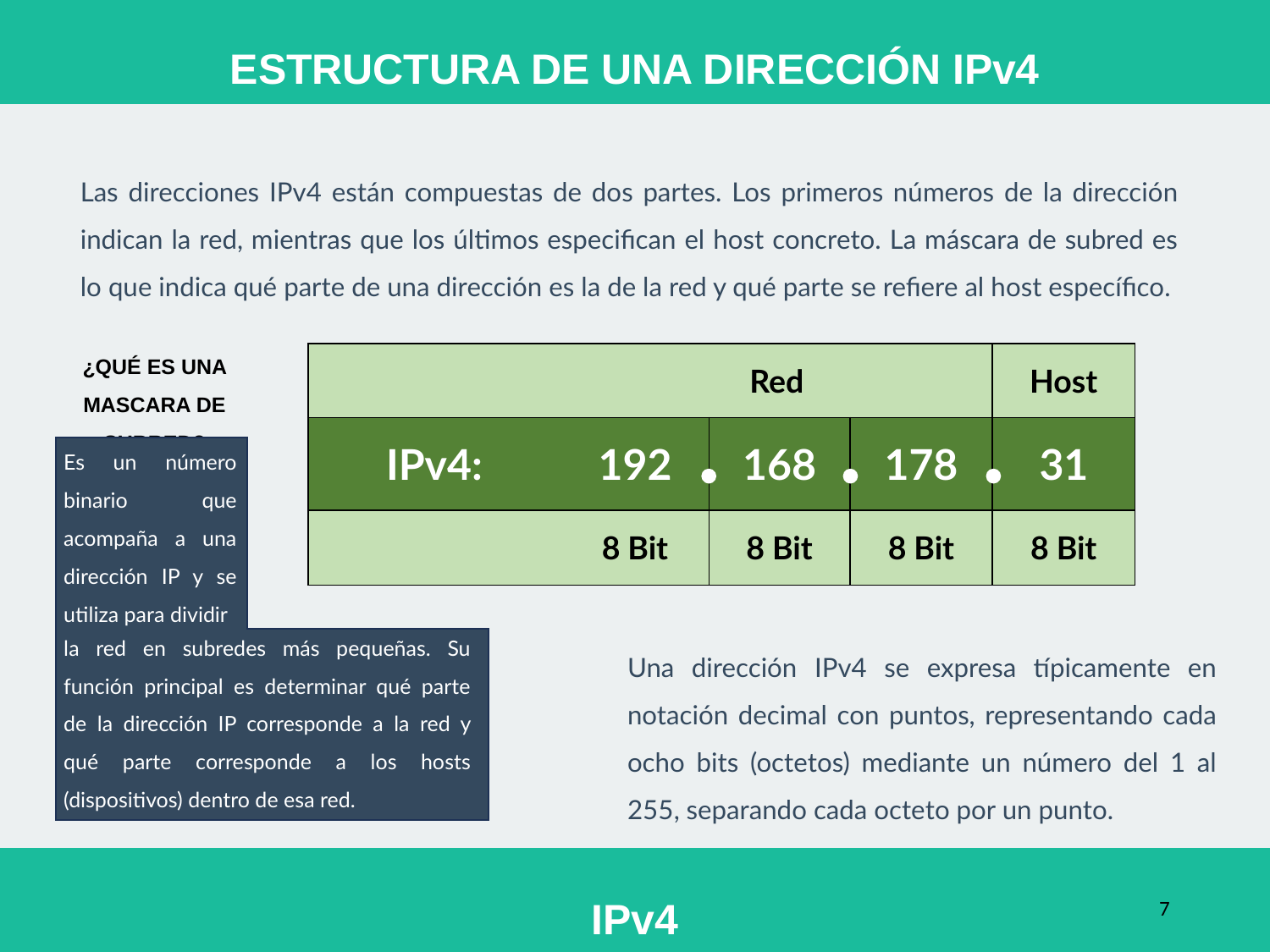

ESTRUCTURA DE UNA DIRECCIÓN IPv4
Las direcciones IPv4 están compuestas de dos partes. Los primeros números de la dirección indican la red, mientras que los últimos especifican el host concreto. La máscara de subred es lo que indica qué parte de una dirección es la de la red y qué parte se refiere al host específico.
¿QUÉ ES UNA MASCARA DE SUBRED?
|  | Red |  |  | Host |
| --- | --- | --- | --- | --- |
| IPv4: | 192 | 168 | 178 | 31 |
|  | 8 Bit | 8 Bit | 8 Bit | 8 Bit |
Es un número binario que acompaña a una dirección IP y se utiliza para dividir

la red en subredes más pequeñas. Su función principal es determinar qué parte de la dirección IP corresponde a la red y qué parte corresponde a los hosts (dispositivos) dentro de esa red.
Una dirección IPv4 se expresa típicamente en notación decimal con puntos, representando cada ocho bits (octetos) mediante un número del 1 al 255, separando cada octeto por un punto.

IPv4
7